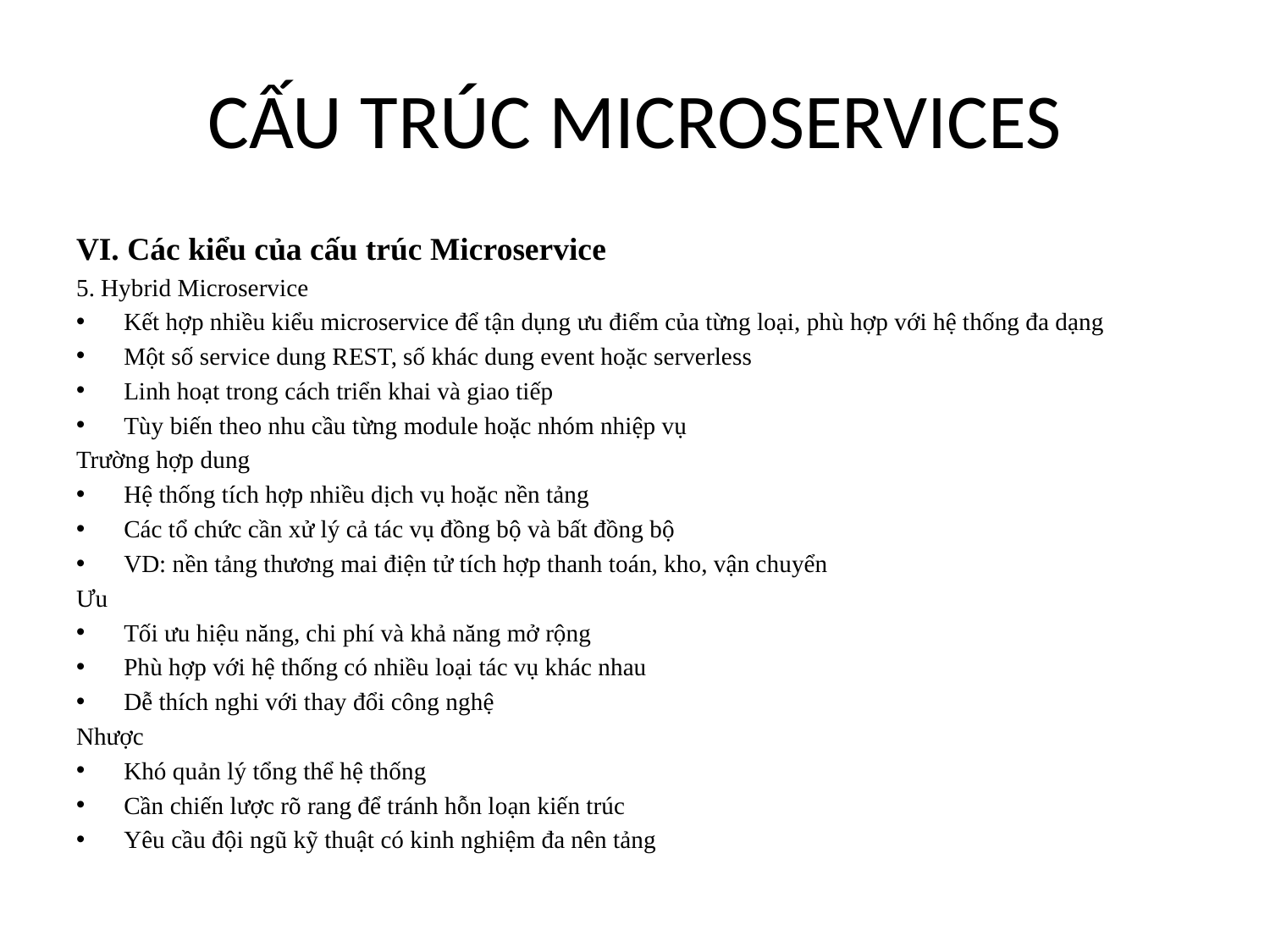

# CẤU TRÚC MICROSERVICES
VI. Các kiểu của cấu trúc Microservice
5. Hybrid Microservice
Kết hợp nhiều kiểu microservice để tận dụng ưu điểm của từng loại, phù hợp với hệ thống đa dạng
Một số service dung REST, số khác dung event hoặc serverless
Linh hoạt trong cách triển khai và giao tiếp
Tùy biến theo nhu cầu từng module hoặc nhóm nhiệp vụ
Trường hợp dung
Hệ thống tích hợp nhiều dịch vụ hoặc nền tảng
Các tổ chức cần xử lý cả tác vụ đồng bộ và bất đồng bộ
VD: nền tảng thương mai điện tử tích hợp thanh toán, kho, vận chuyển
Ưu
Tối ưu hiệu năng, chi phí và khả năng mở rộng
Phù hợp với hệ thống có nhiều loại tác vụ khác nhau
Dễ thích nghi với thay đổi công nghệ
Nhược
Khó quản lý tổng thể hệ thống
Cần chiến lược rõ rang để tránh hỗn loạn kiến trúc
Yêu cầu đội ngũ kỹ thuật có kinh nghiệm đa nên tảng